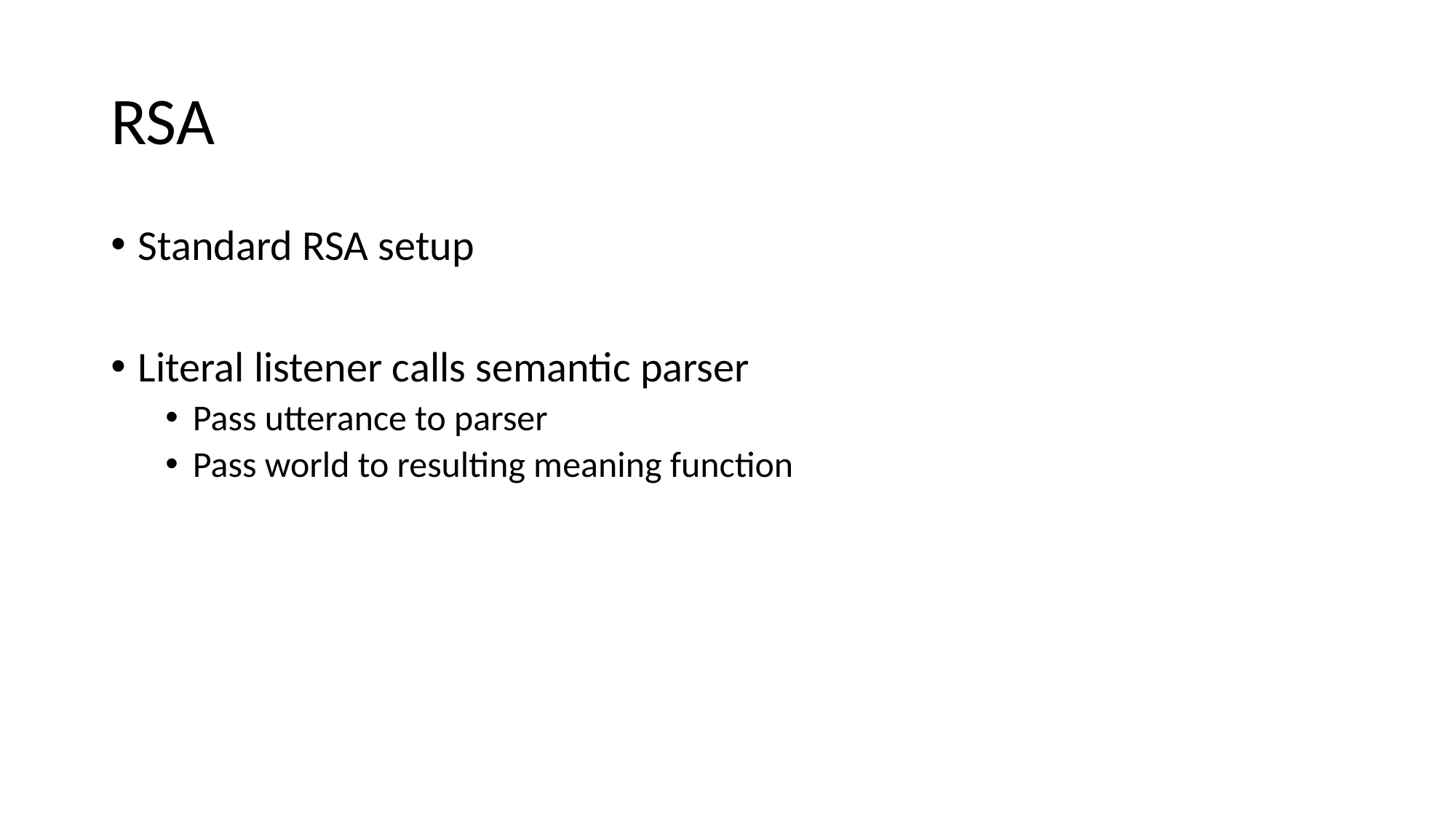

# RSA
Standard RSA setup

Literal listener calls semantic parser
Pass utterance to parser
Pass world to resulting meaning function